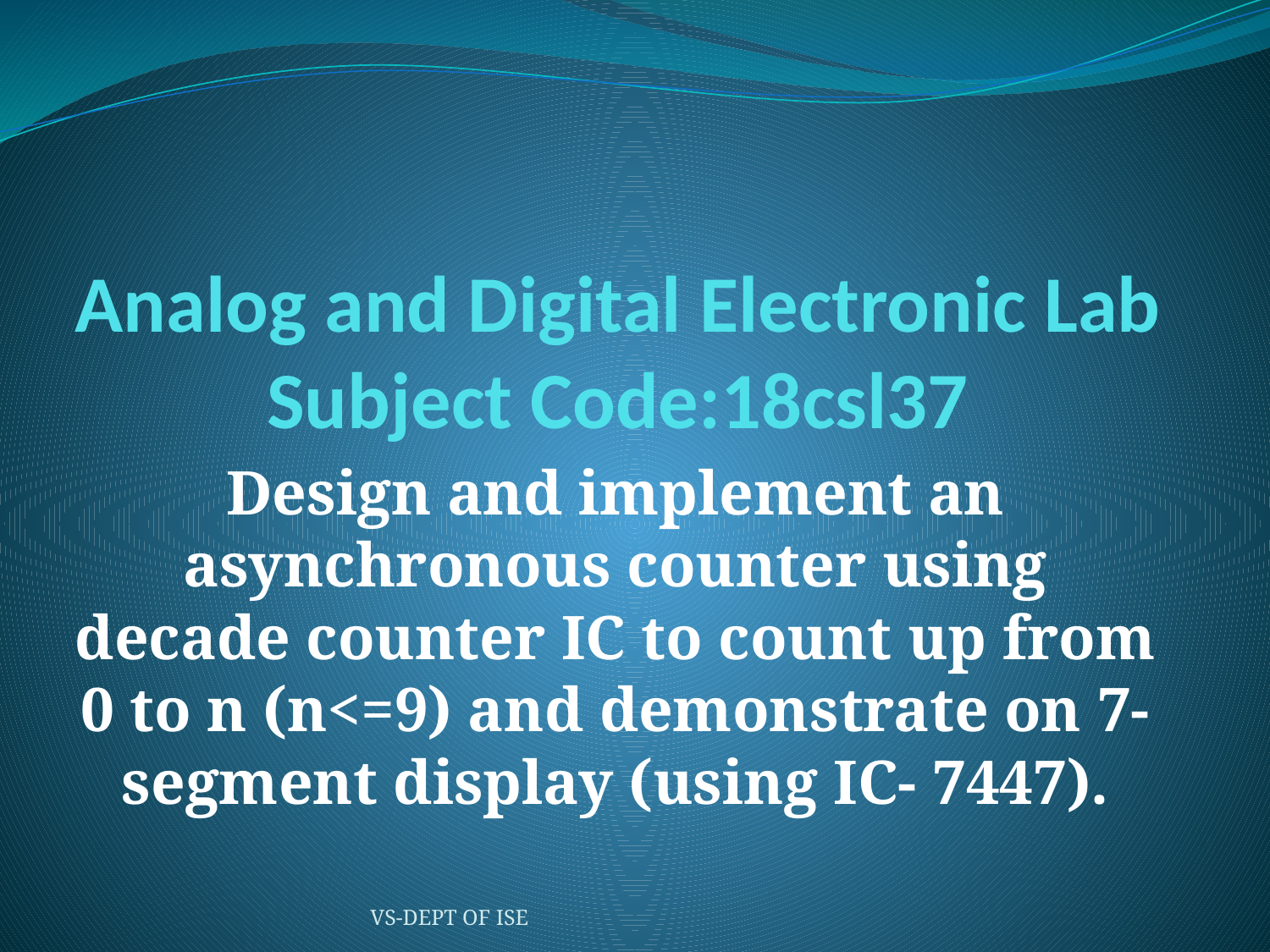

# Analog and Digital Electronic Lab Subject Code:18csl37
Design and implement an asynchronous counter using decade counter IC to count up from 0 to n (n<=9) and demonstrate on 7-segment display (using IC- 7447).
VS-DEPT OF ISE